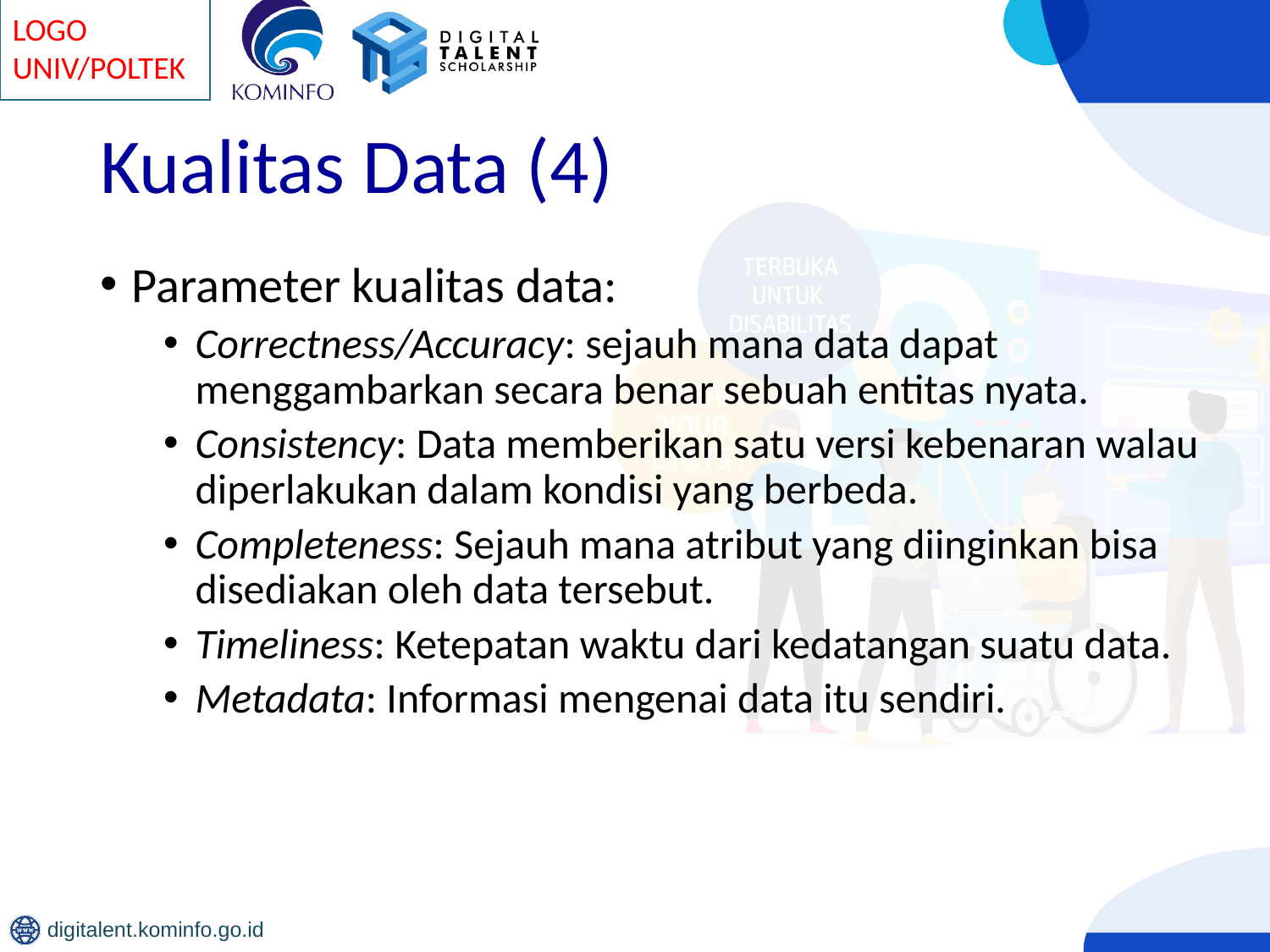

# Kualitas Data (4)
Parameter kualitas data:
Correctness/Accuracy: sejauh mana data dapat menggambarkan secara benar sebuah entitas nyata.
Consistency: Data memberikan satu versi kebenaran walau diperlakukan dalam kondisi yang berbeda.
Completeness: Sejauh mana atribut yang diinginkan bisa disediakan oleh data tersebut.
Timeliness: Ketepatan waktu dari kedatangan suatu data.
Metadata: Informasi mengenai data itu sendiri.